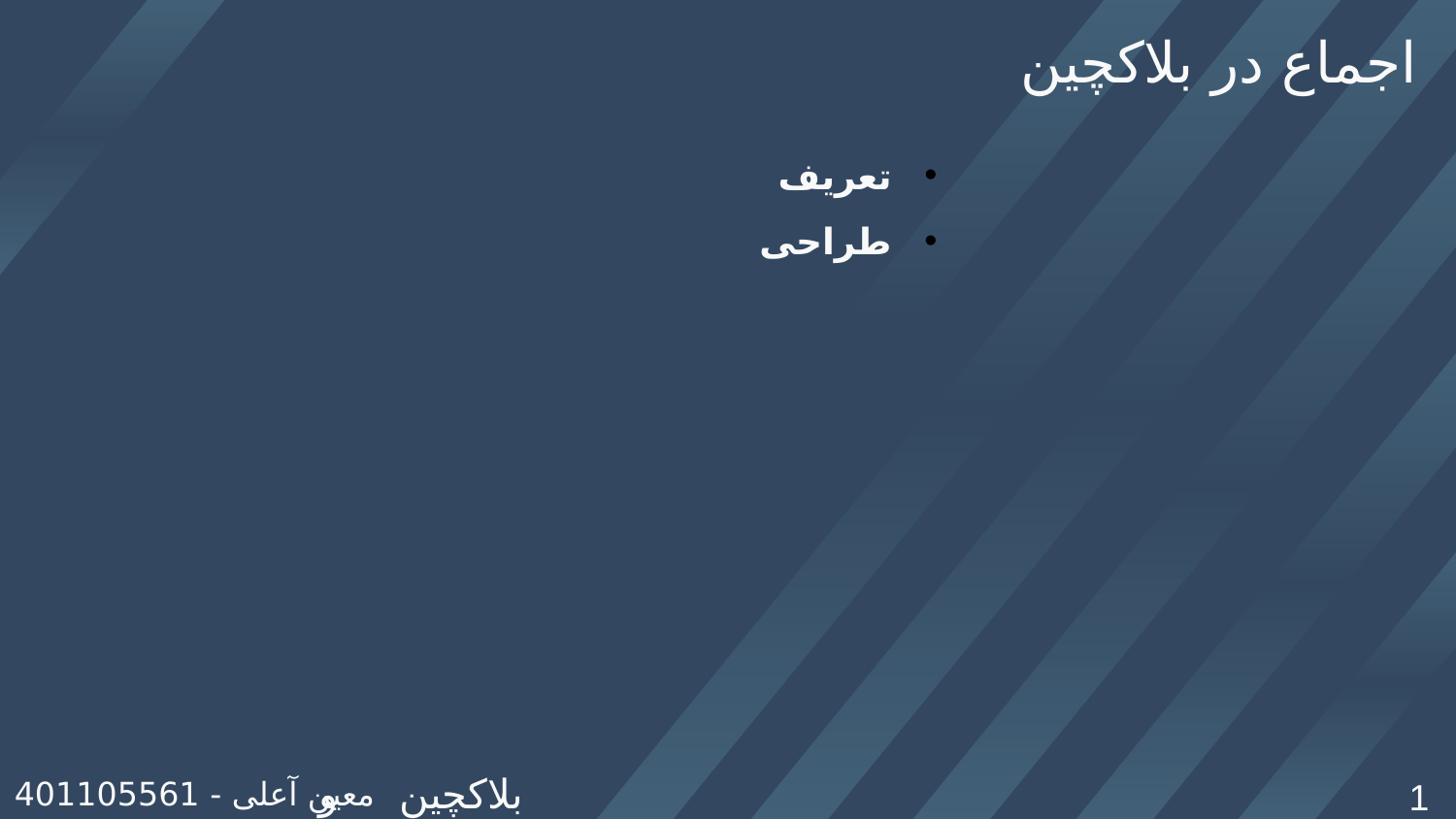

اجماع در بلاکچین
تعریف
طراحی

بلاکچین و رمزارزها
معین آعلی - 401105561
15